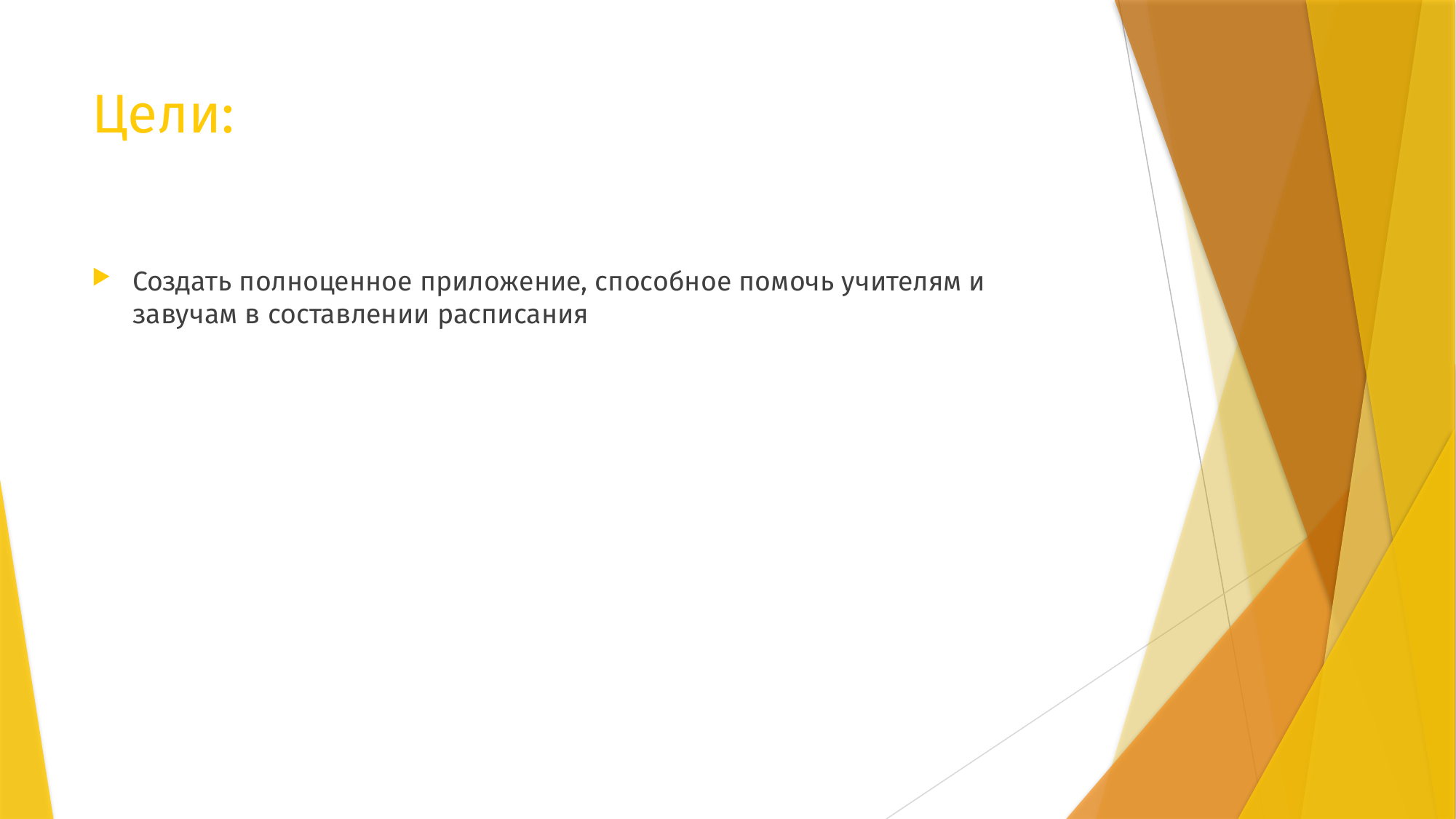

# Цели:
Создать полноценное приложение, способное помочь учителям и завучам в составлении расписания